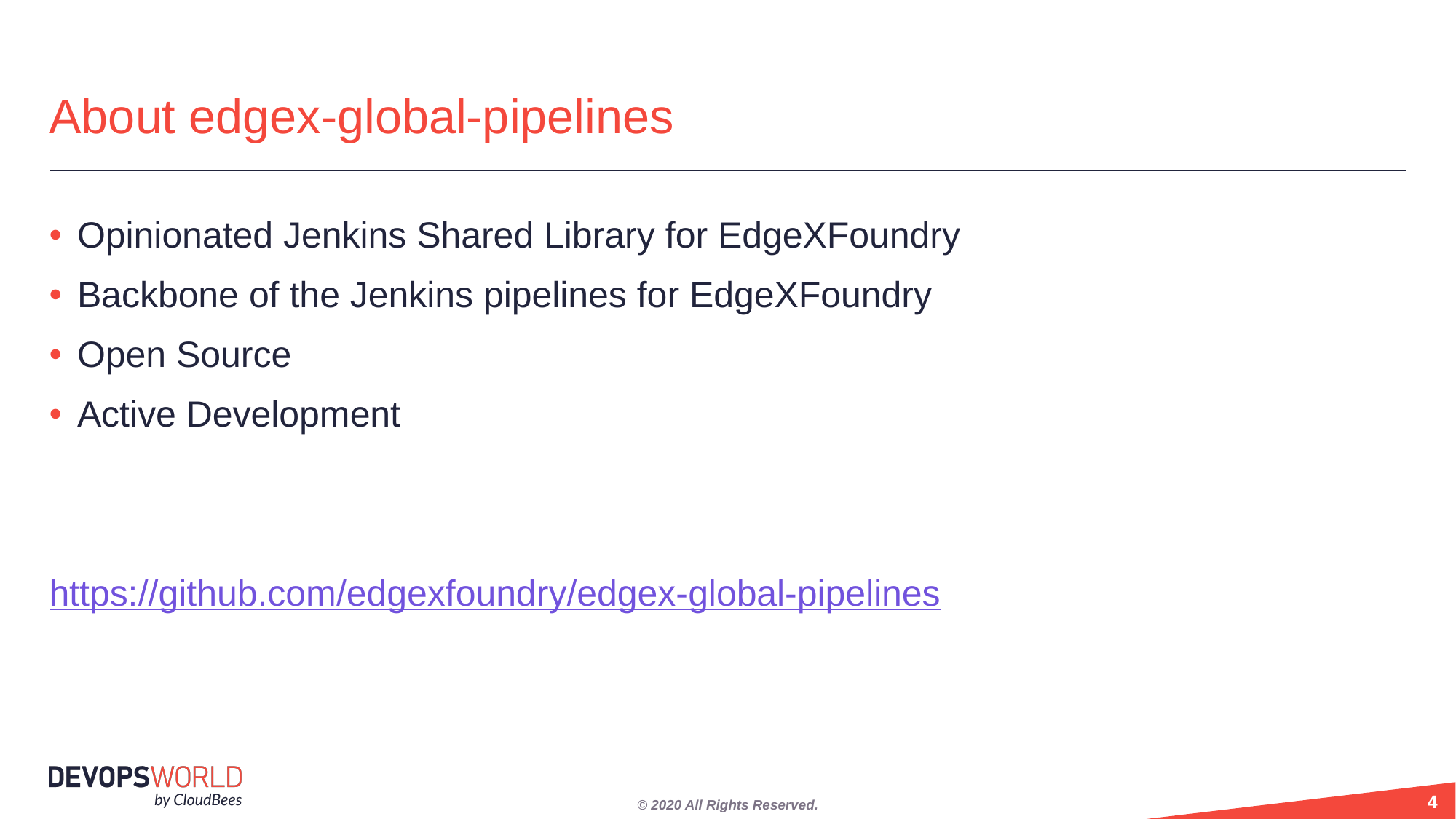

# About edgex-global-pipelines
Opinionated Jenkins Shared Library for EdgeXFoundry
Backbone of the Jenkins pipelines for EdgeXFoundry
Open Source
Active Development

https://github.com/edgexfoundry/edgex-global-pipelines